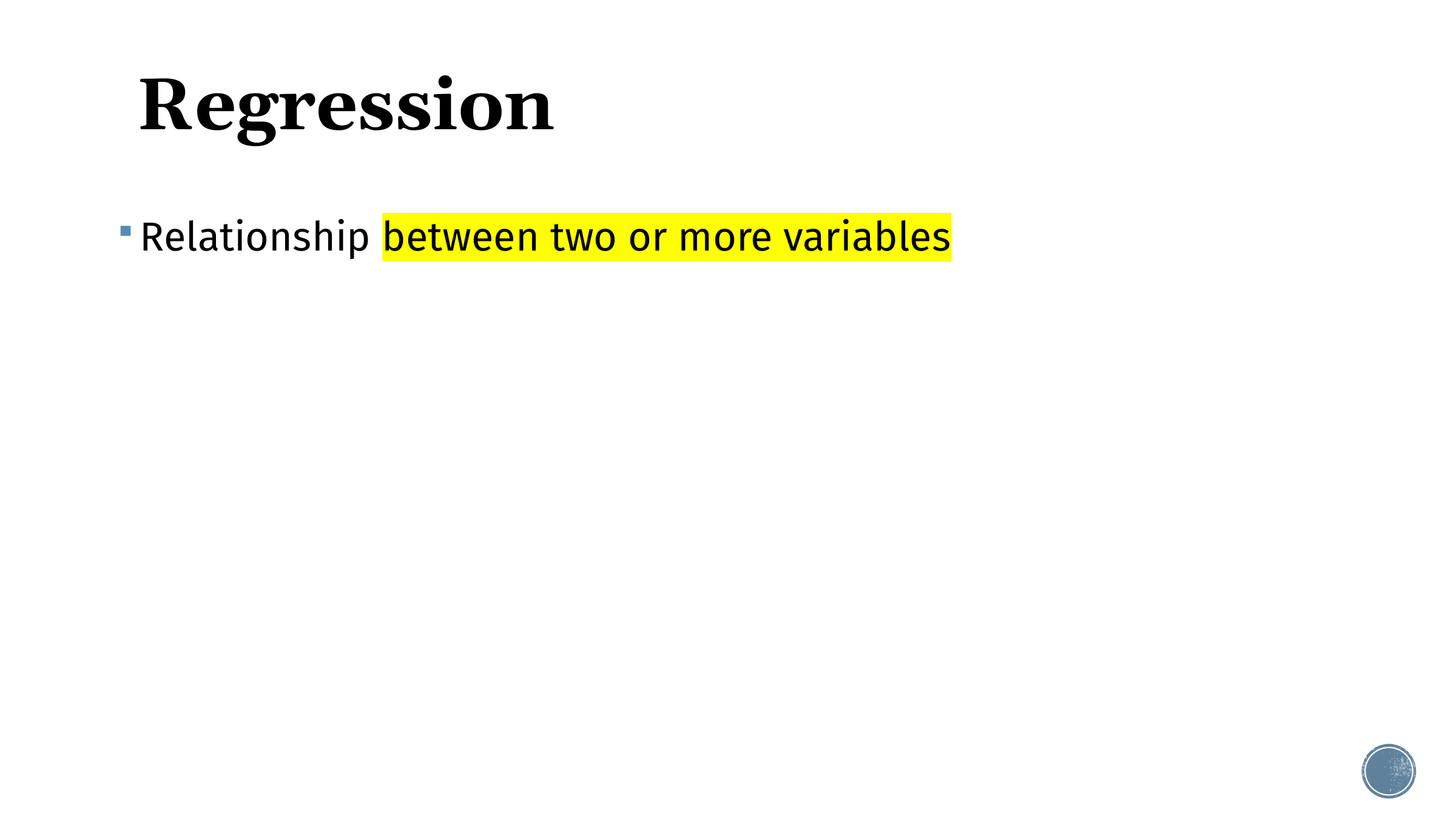

# Regression
Relationship between two or more variables